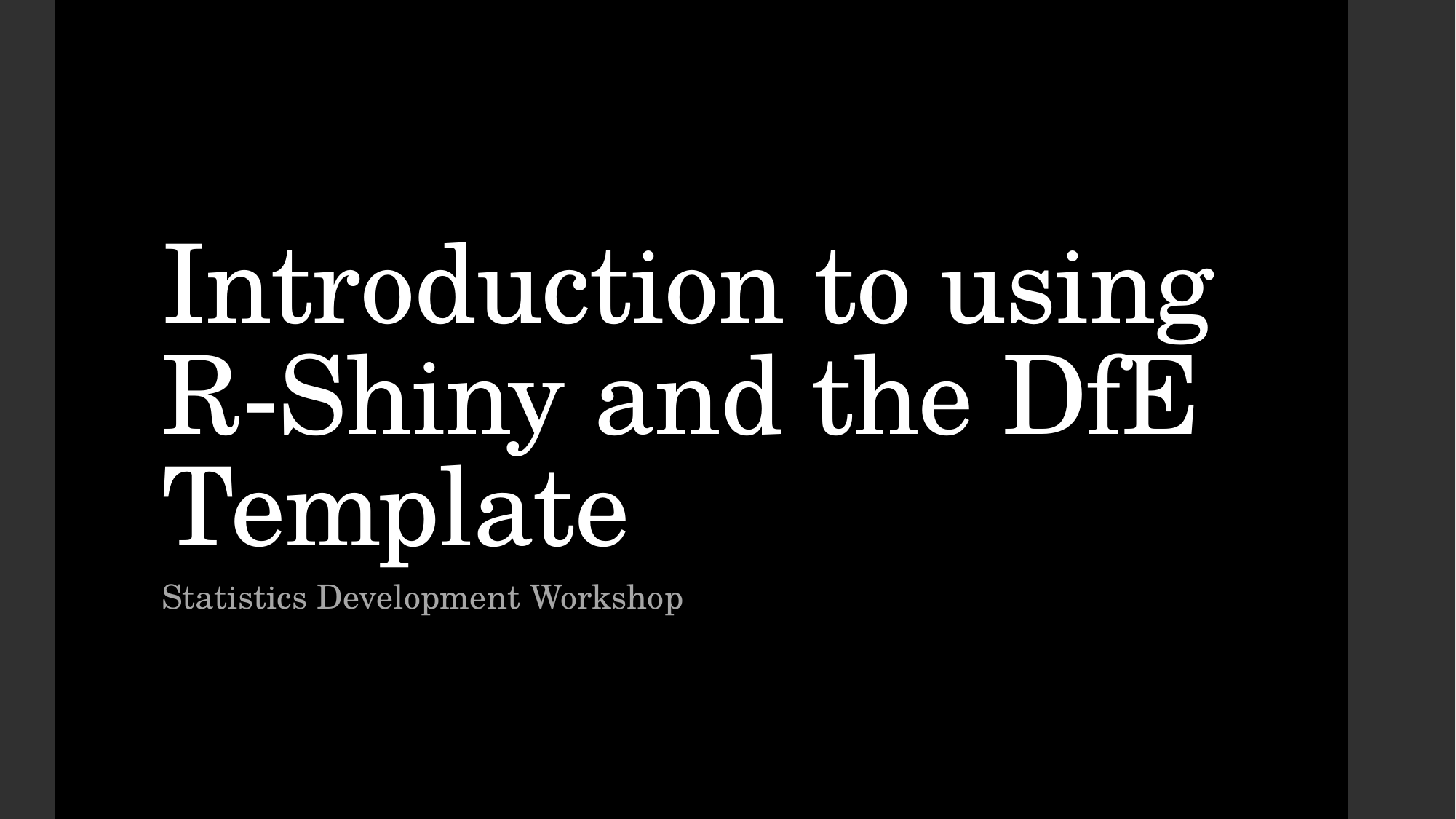

# Introduction to using R-Shiny and the DfE Template
Statistics Development Workshop